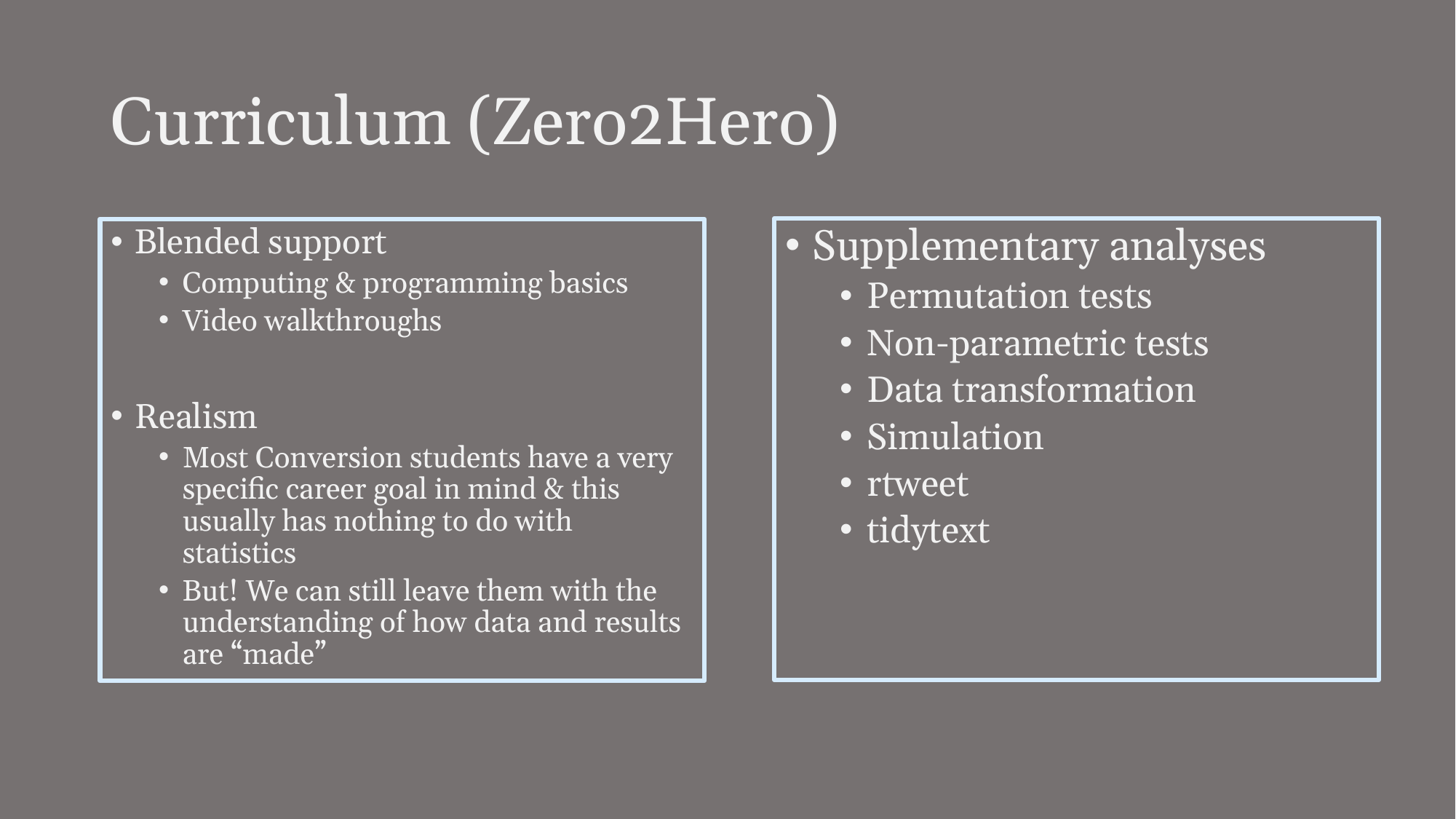

# Curriculum (Zero2Hero)
Supplementary analyses
Permutation tests
Non-parametric tests
Data transformation
Simulation
rtweet
tidytext
Blended support
Computing & programming basics
Video walkthroughs

Realism
Most Conversion students have a very specific career goal in mind & this usually has nothing to do with statistics
But! We can still leave them with the understanding of how data and results are “made”